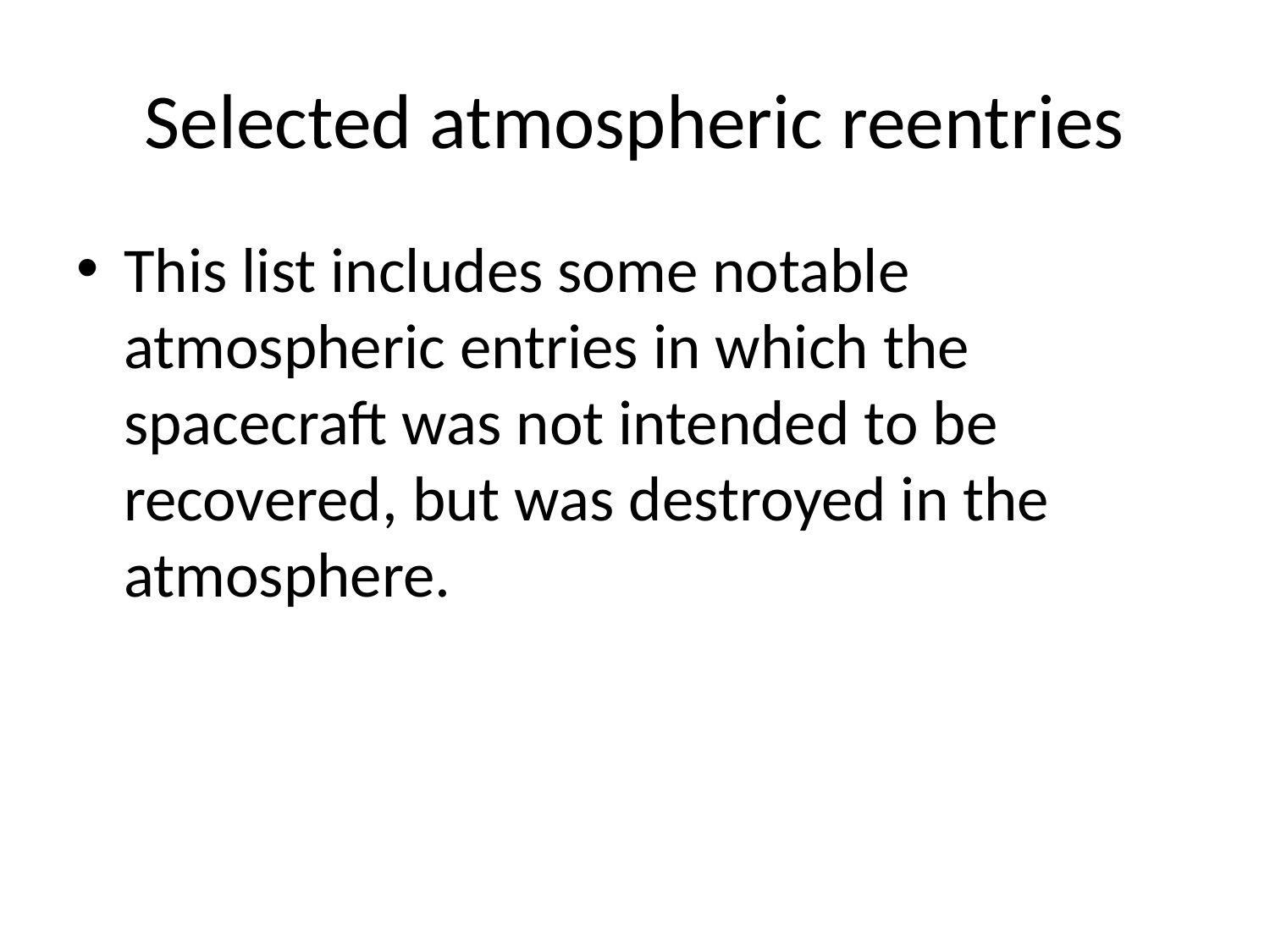

# Selected atmospheric reentries
This list includes some notable atmospheric entries in which the spacecraft was not intended to be recovered, but was destroyed in the atmosphere.